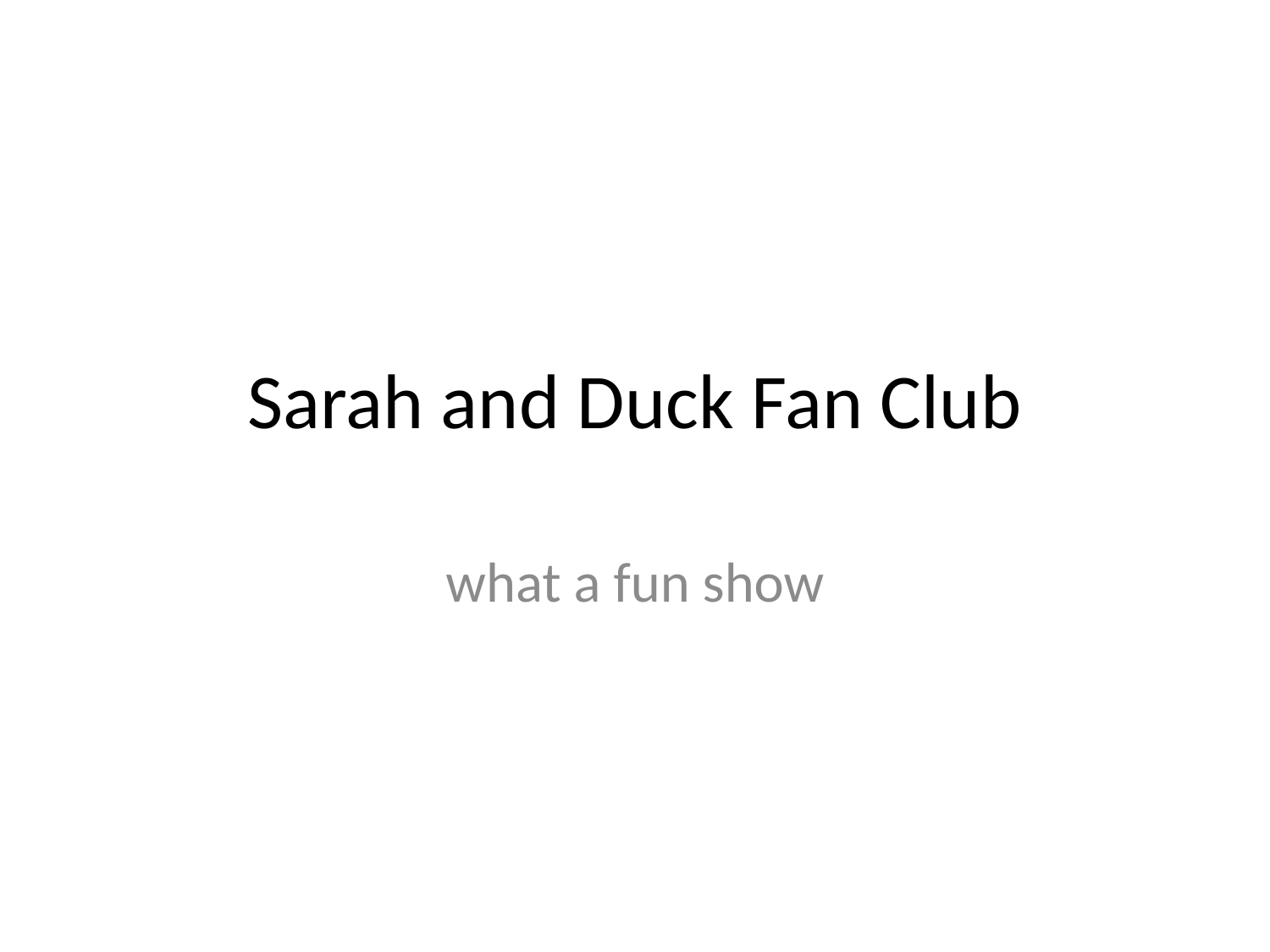

# Sarah and Duck Fan Club
what a fun show